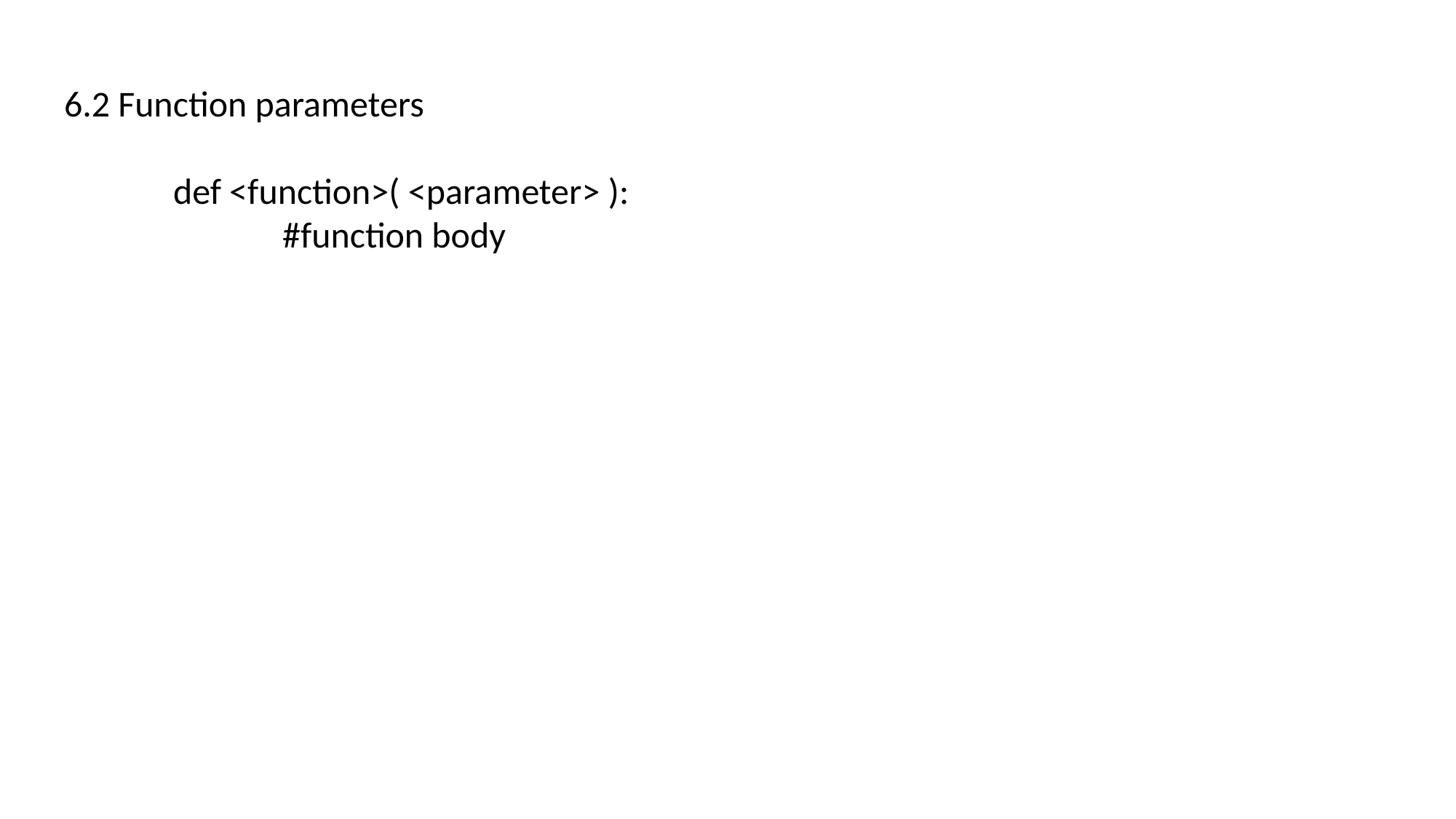

6.2 Function parameters

	def <function>( <parameter> ):
		#function body